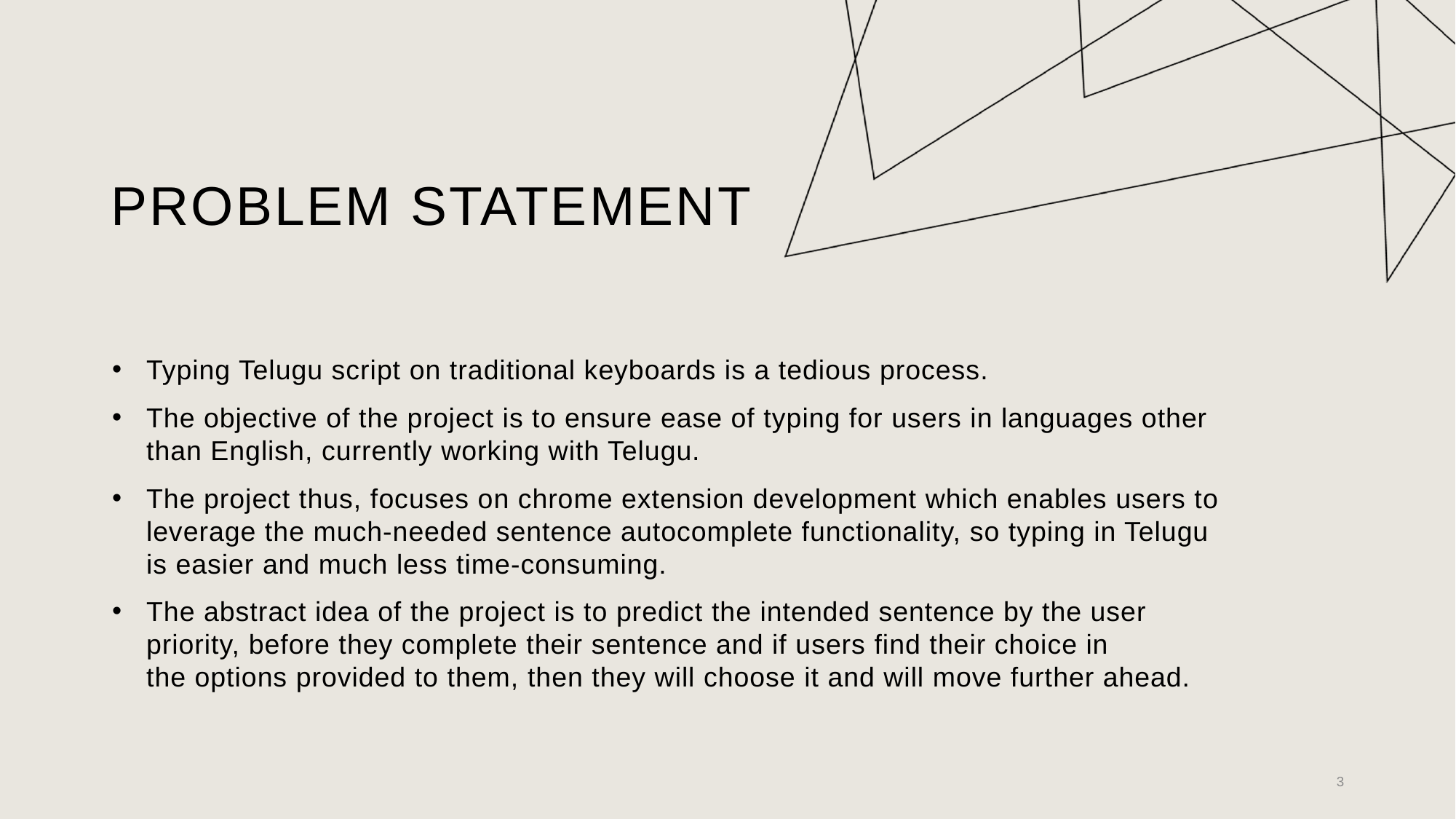

# PROBLEM STATEMENT
Typing Telugu script on traditional keyboards is a tedious process.
The objective of the project is to ensure ease of typing for users in languages other than English, currently working with Telugu.
The project thus, focuses on chrome extension development which enables users to leverage the much-needed sentence autocomplete functionality, so typing in Telugu is easier and much less time-consuming.
The abstract idea of the project is to predict the intended sentence by the user priority, before they complete their sentence and if users find their choice in the options provided to them, then they will choose it and will move further ahead.

3